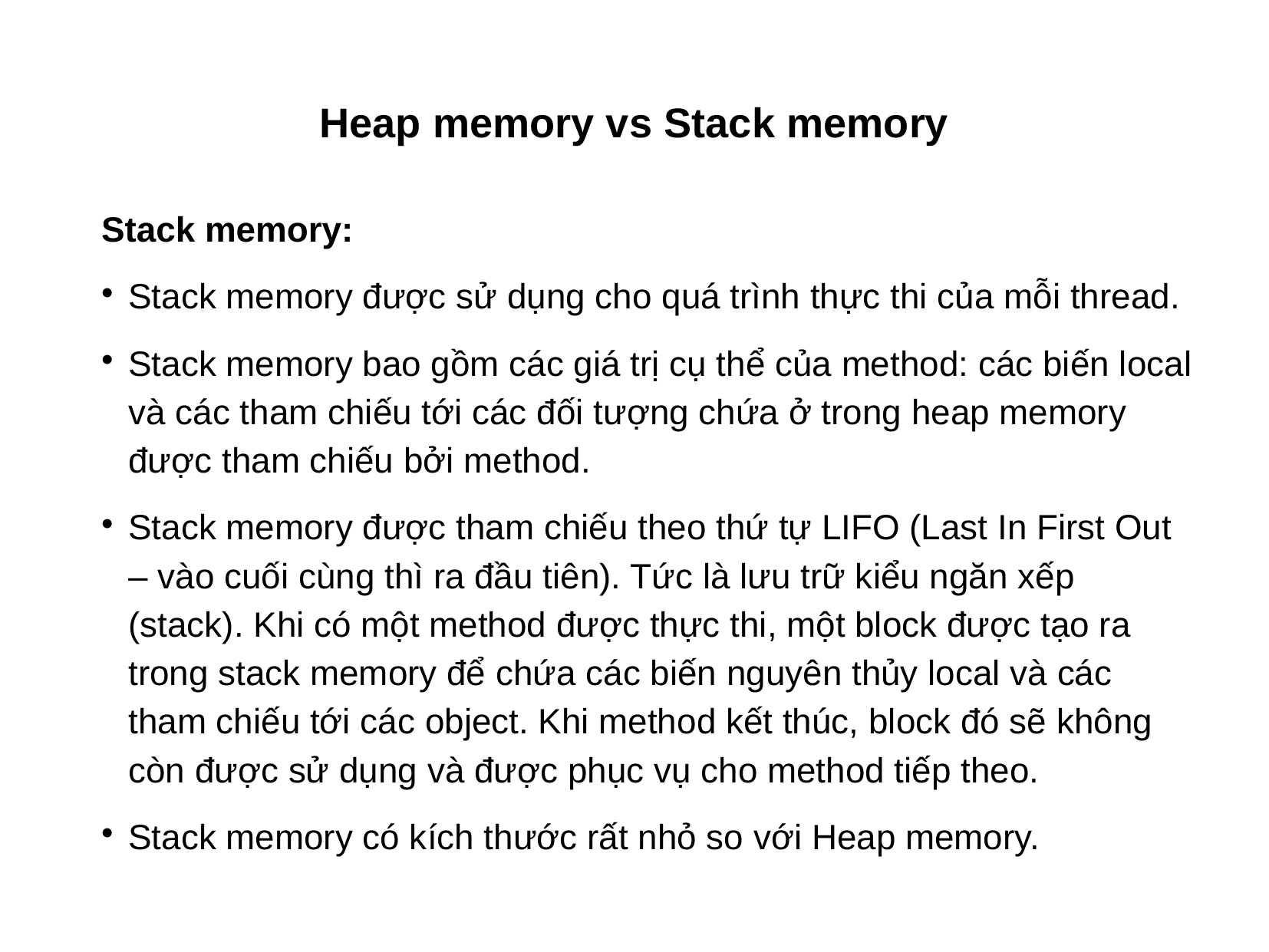

Heap memory vs Stack memory
Stack memory:
Stack memory được sử dụng cho quá trình thực thi của mỗi thread.
Stack memory bao gồm các giá trị cụ thể của method: các biến local và các tham chiếu tới các đối tượng chứa ở trong heap memory được tham chiếu bởi method.
Stack memory được tham chiếu theo thứ tự LIFO (Last In First Out – vào cuối cùng thì ra đầu tiên). Tức là lưu trữ kiểu ngăn xếp (stack). Khi có một method được thực thi, một block được tạo ra trong stack memory để chứa các biến nguyên thủy local và các tham chiếu tới các object. Khi method kết thúc, block đó sẽ không còn được sử dụng và được phục vụ cho method tiếp theo.
Stack memory có kích thước rất nhỏ so với Heap memory.